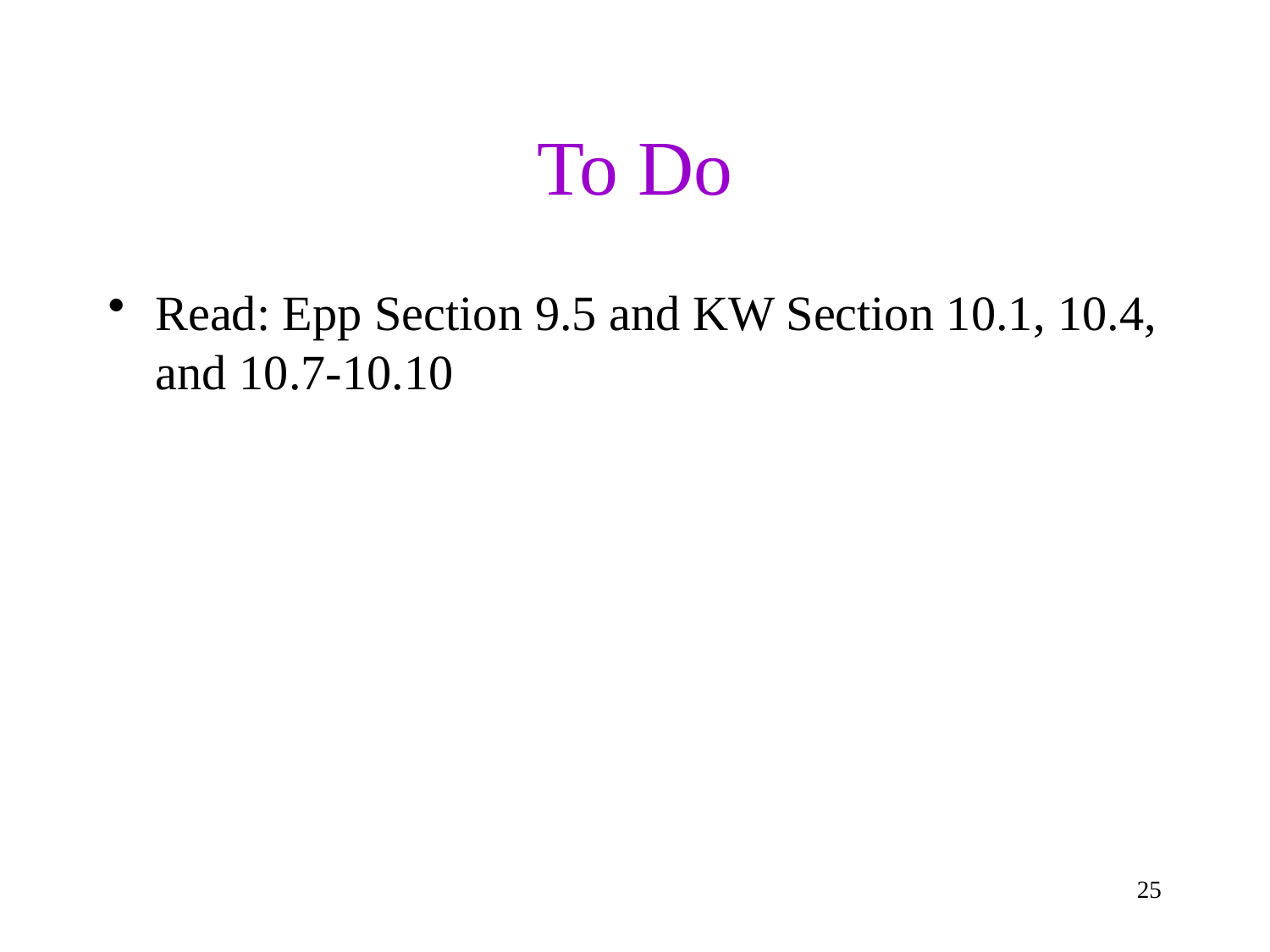

# To Do
Read: Epp Section 9.5 and KW Section 10.1, 10.4, and 10.7-10.10
25